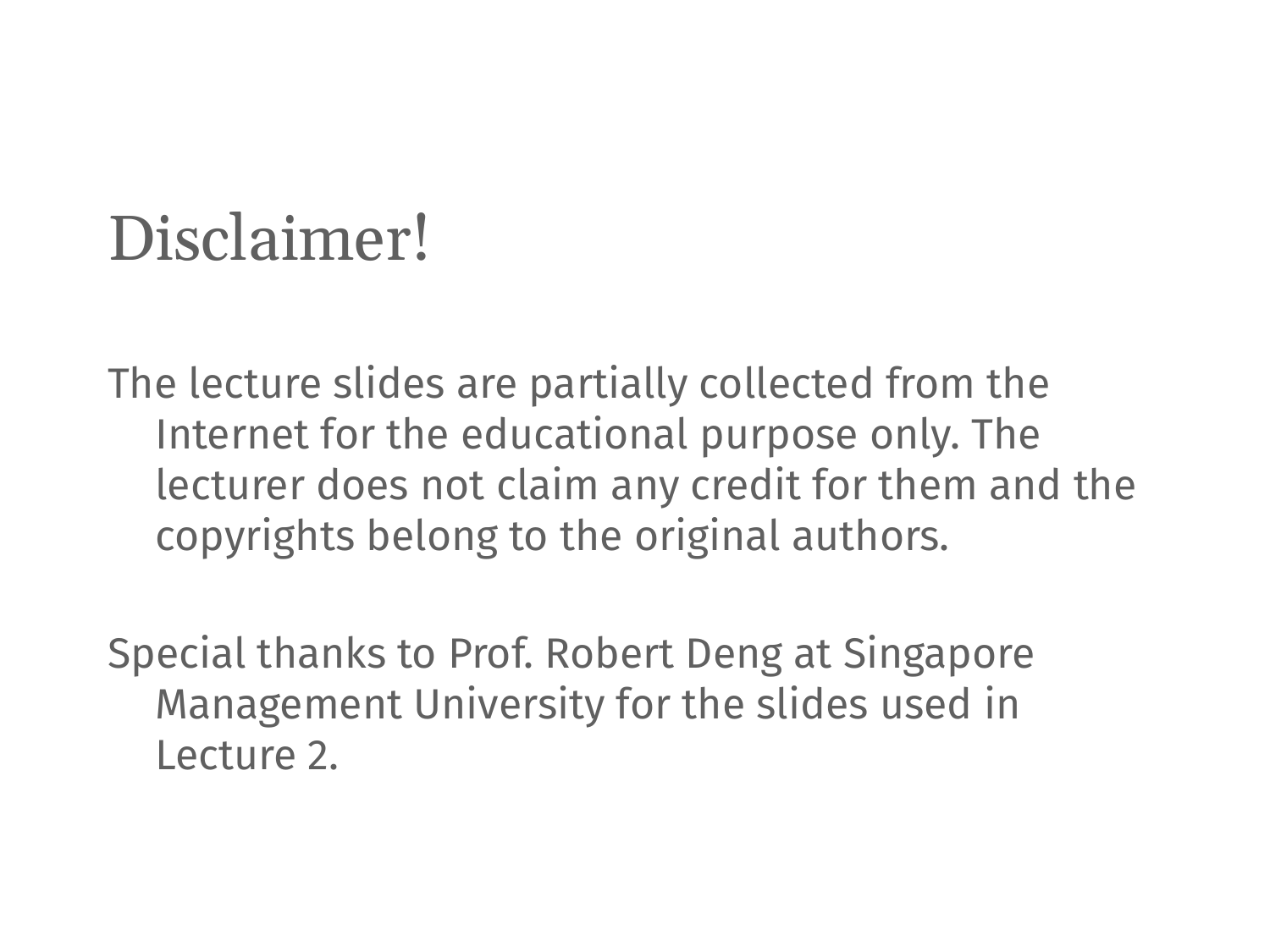

# Disclaimer!
The lecture slides are partially collected from the Internet for the educational purpose only. The lecturer does not claim any credit for them and the copyrights belong to the original authors.

Special thanks to Prof. Robert Deng at Singapore Management University for the slides used in Lecture 2.